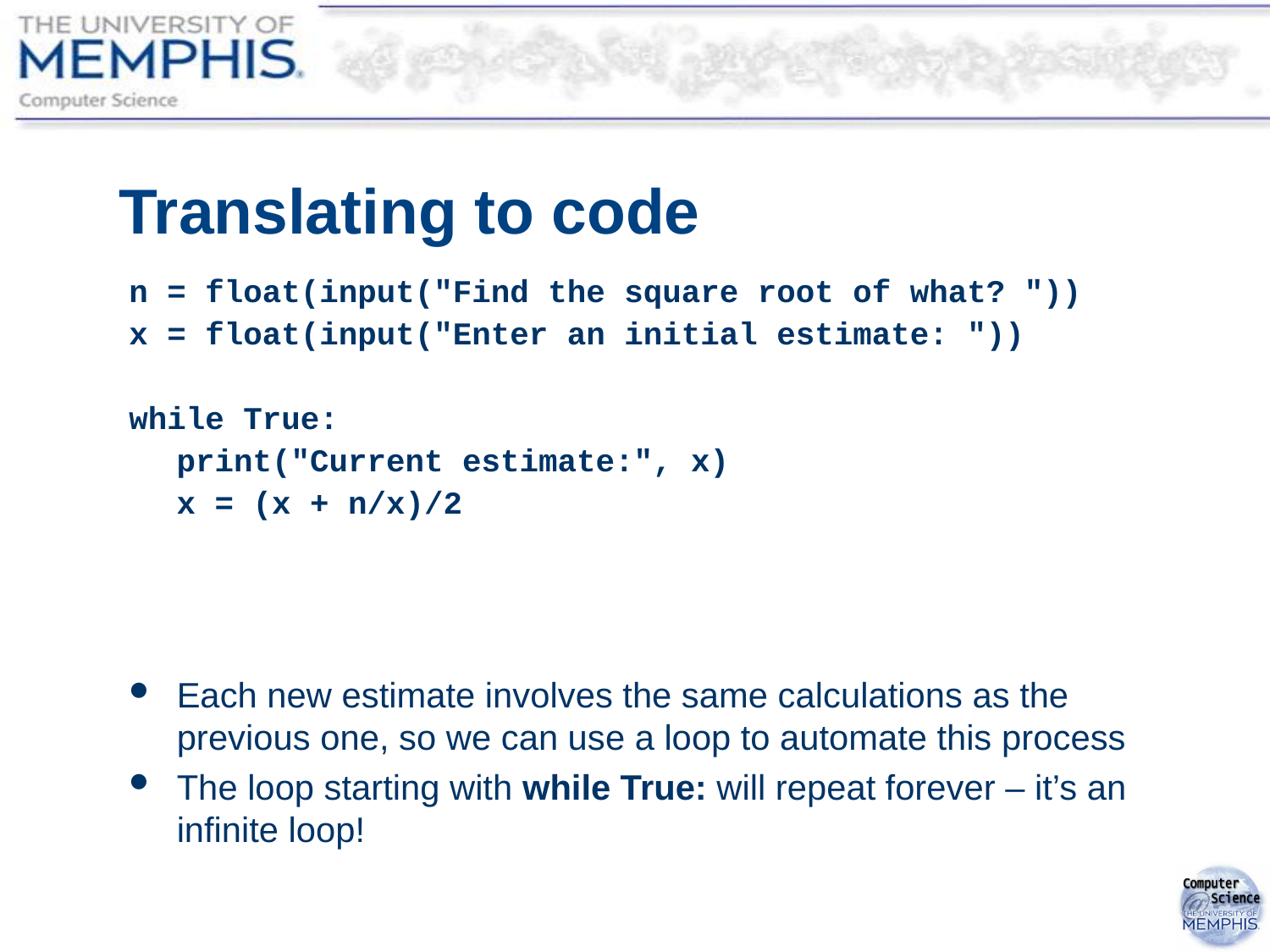

# Translating to code
n = float(input("Find the square root of what? "))
x = float(input("Enter an initial estimate: "))

while True:
	print("Current estimate:", x)
	x = (x + n/x)/2
Each new estimate involves the same calculations as the previous one, so we can use a loop to automate this process
The loop starting with while True: will repeat forever – it’s an infinite loop!